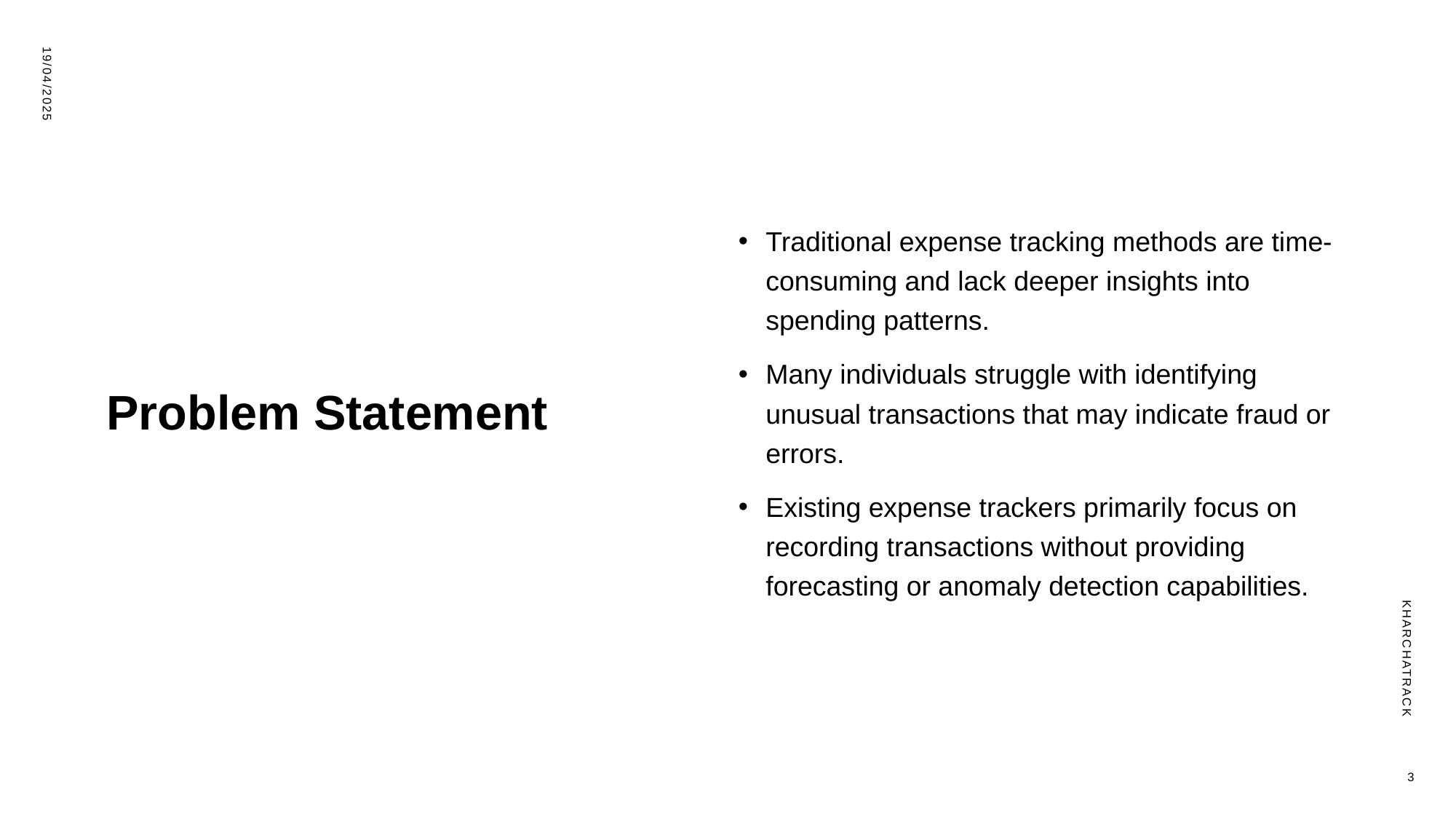

Traditional expense tracking methods are time-consuming and lack deeper insights into spending patterns.
Many individuals struggle with identifying unusual transactions that may indicate fraud or errors.
Existing expense trackers primarily focus on recording transactions without providing forecasting or anomaly detection capabilities.
19/04/2025
# Problem Statement
KharchaTrack
3